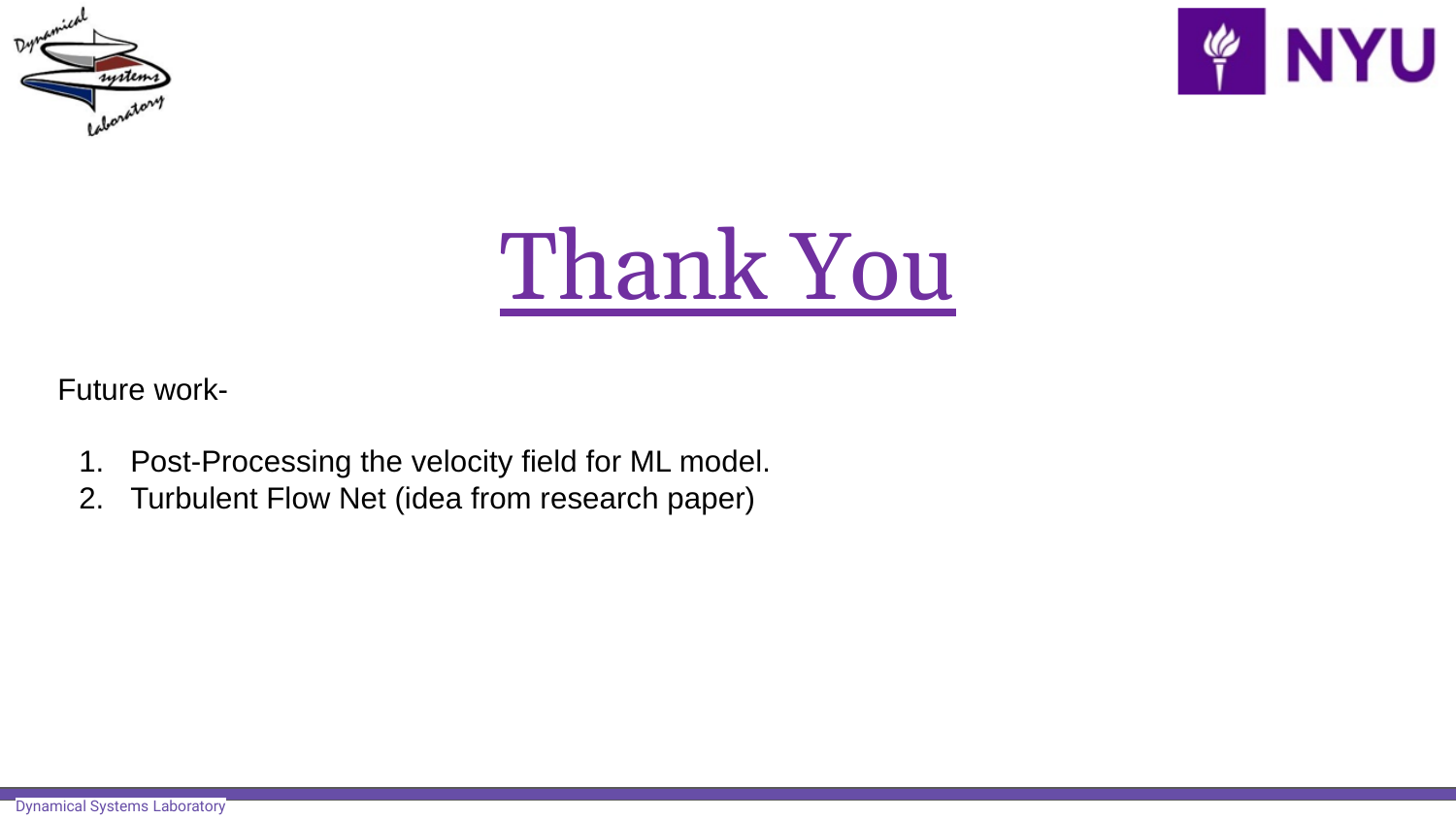

# Thank You
Future work-

Post-Processing the velocity field for ML model.
Turbulent Flow Net (idea from research paper)